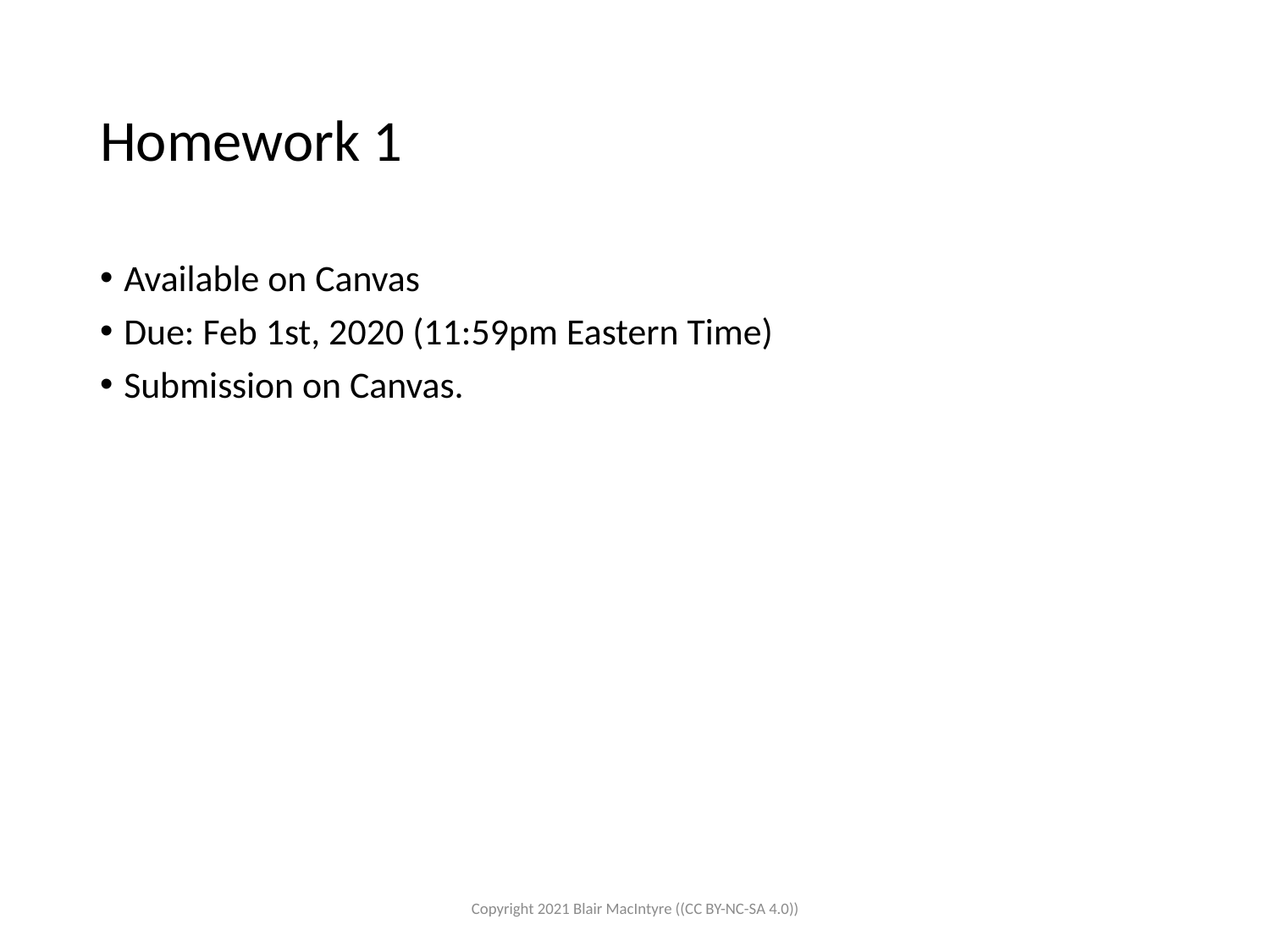

# Homework 1
Available on Canvas
Due: Feb 1st, 2020 (11:59pm Eastern Time)
Submission on Canvas.
Copyright 2021 Blair MacIntyre ((CC BY-NC-SA 4.0))